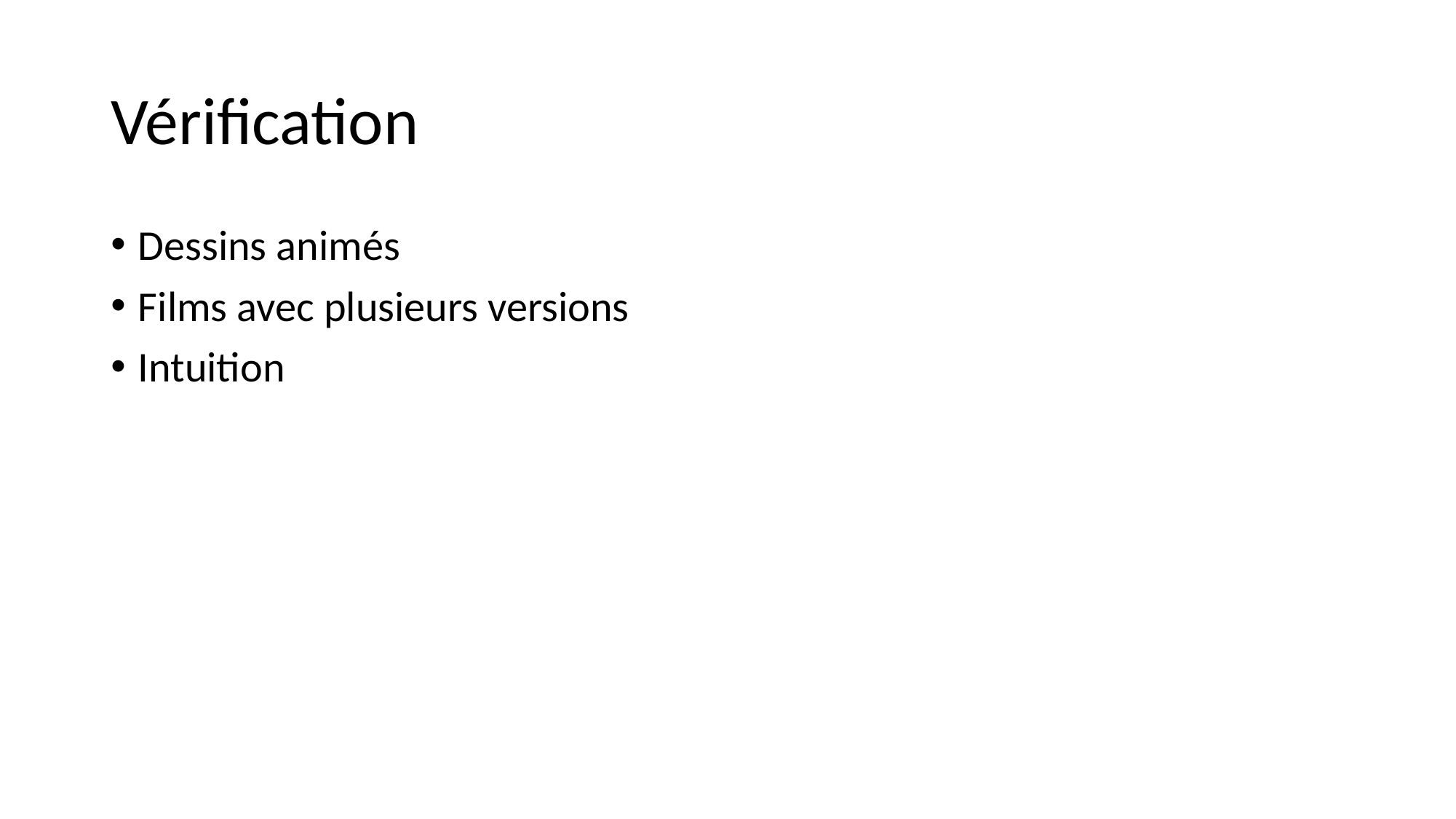

# Vérification
Dessins animés
Films avec plusieurs versions
Intuition